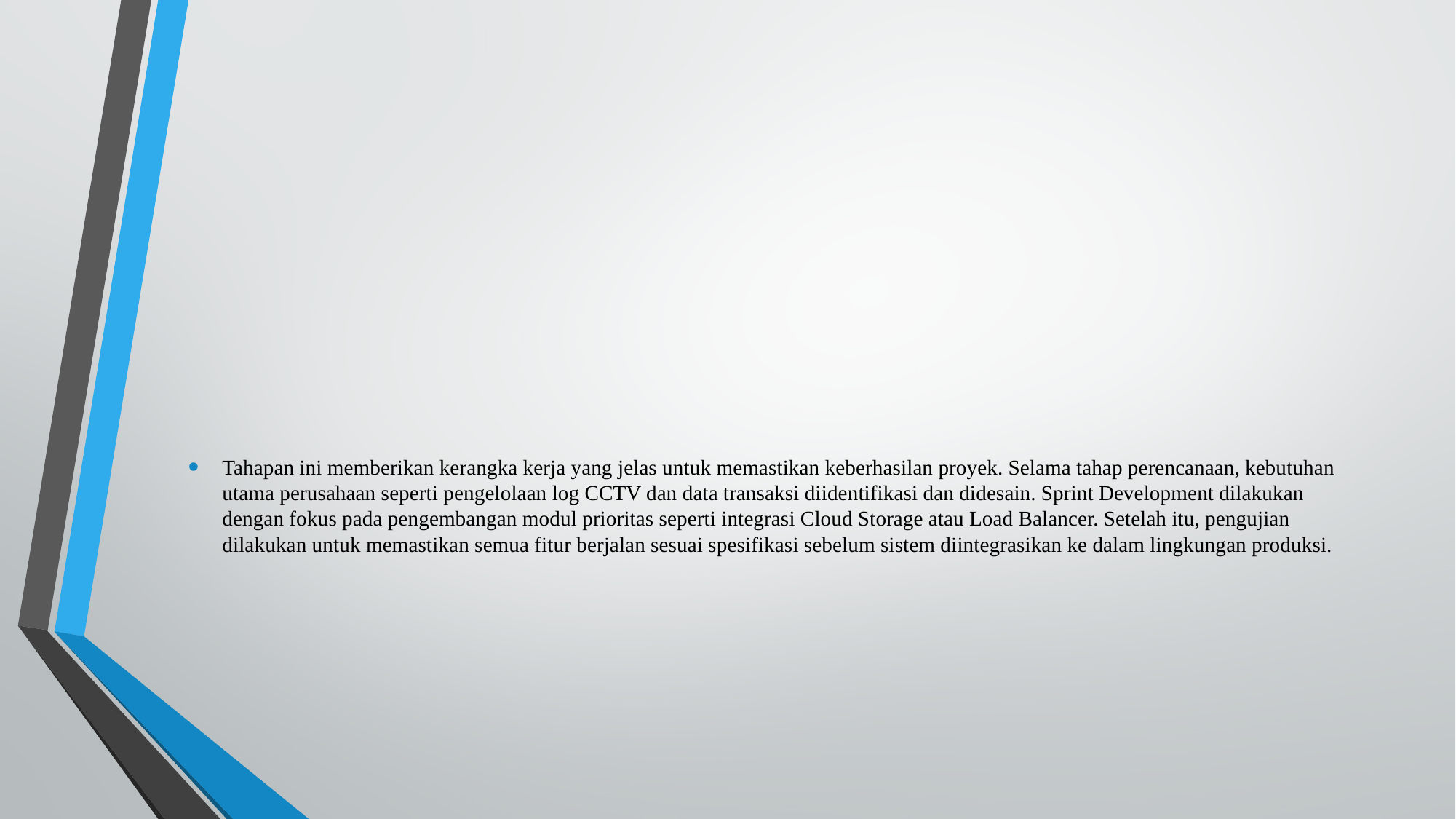

#
Tahapan ini memberikan kerangka kerja yang jelas untuk memastikan keberhasilan proyek. Selama tahap perencanaan, kebutuhan utama perusahaan seperti pengelolaan log CCTV dan data transaksi diidentifikasi dan didesain. Sprint Development dilakukan dengan fokus pada pengembangan modul prioritas seperti integrasi Cloud Storage atau Load Balancer. Setelah itu, pengujian dilakukan untuk memastikan semua fitur berjalan sesuai spesifikasi sebelum sistem diintegrasikan ke dalam lingkungan produksi.